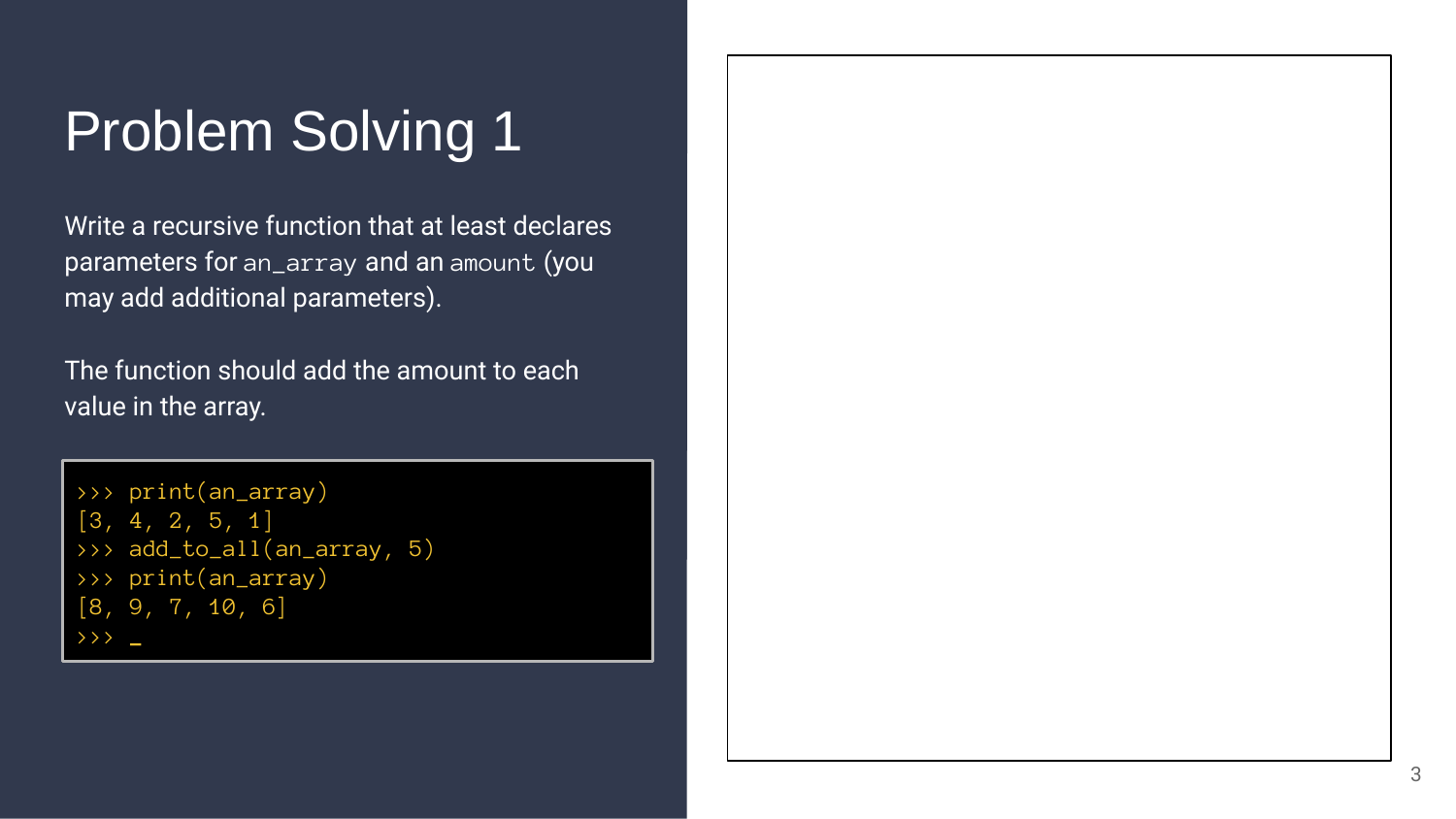

# Problem Solving 1
Write a recursive function that at least declares parameters for an_array and an amount (you may add additional parameters).

The function should add the amount to each value in the array.
>>> print(an_array)
[3, 4, 2, 5, 1]
>>> add_to_all(an_array, 5)
>>> print(an_array)
[8, 9, 7, 10, 6]
>>> _
3